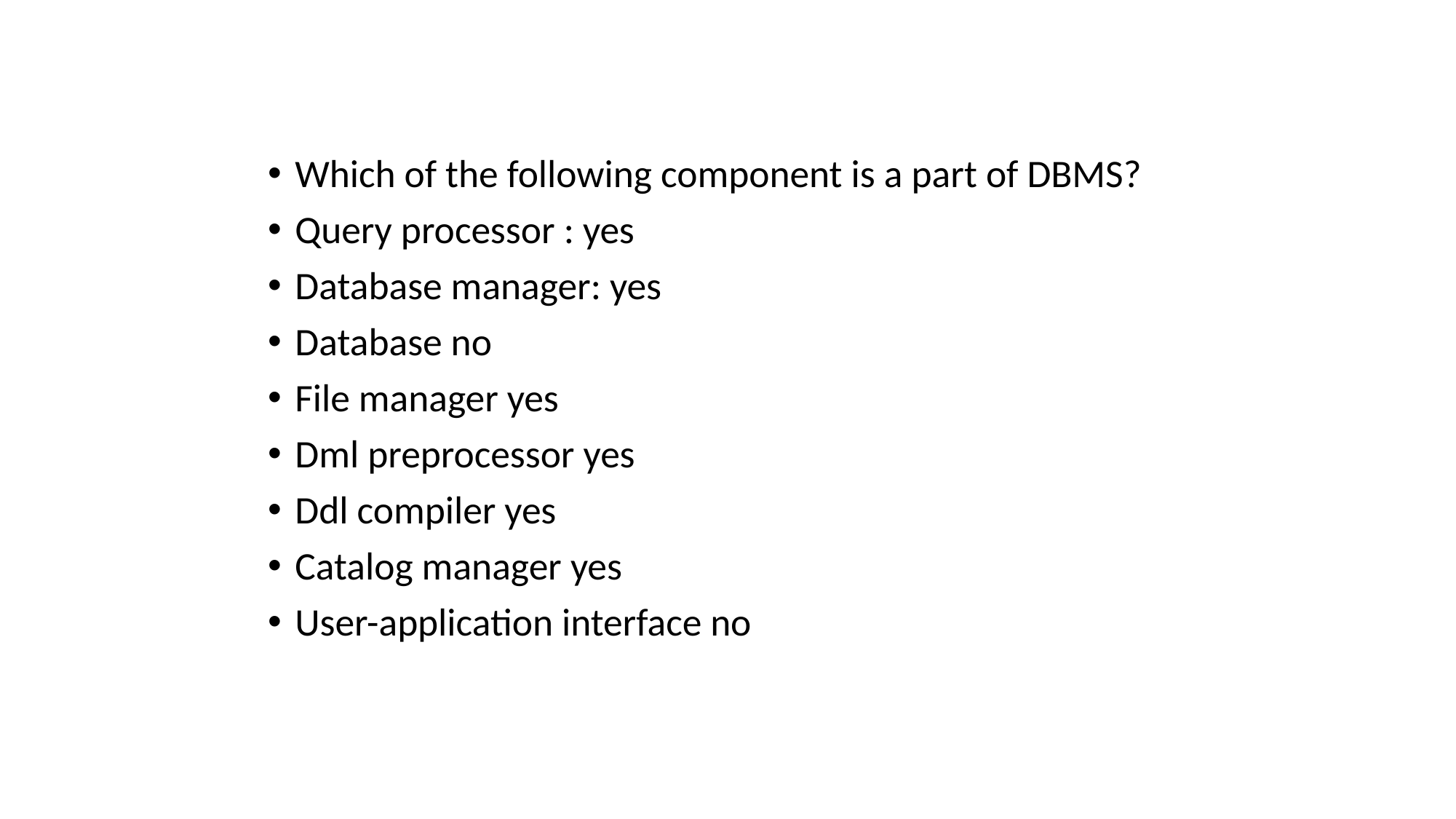

Which of the following component is a part of DBMS?
Query processor : yes
Database manager: yes
Database no
File manager yes
Dml preprocessor yes
Ddl compiler yes
Catalog manager yes
User-application interface no